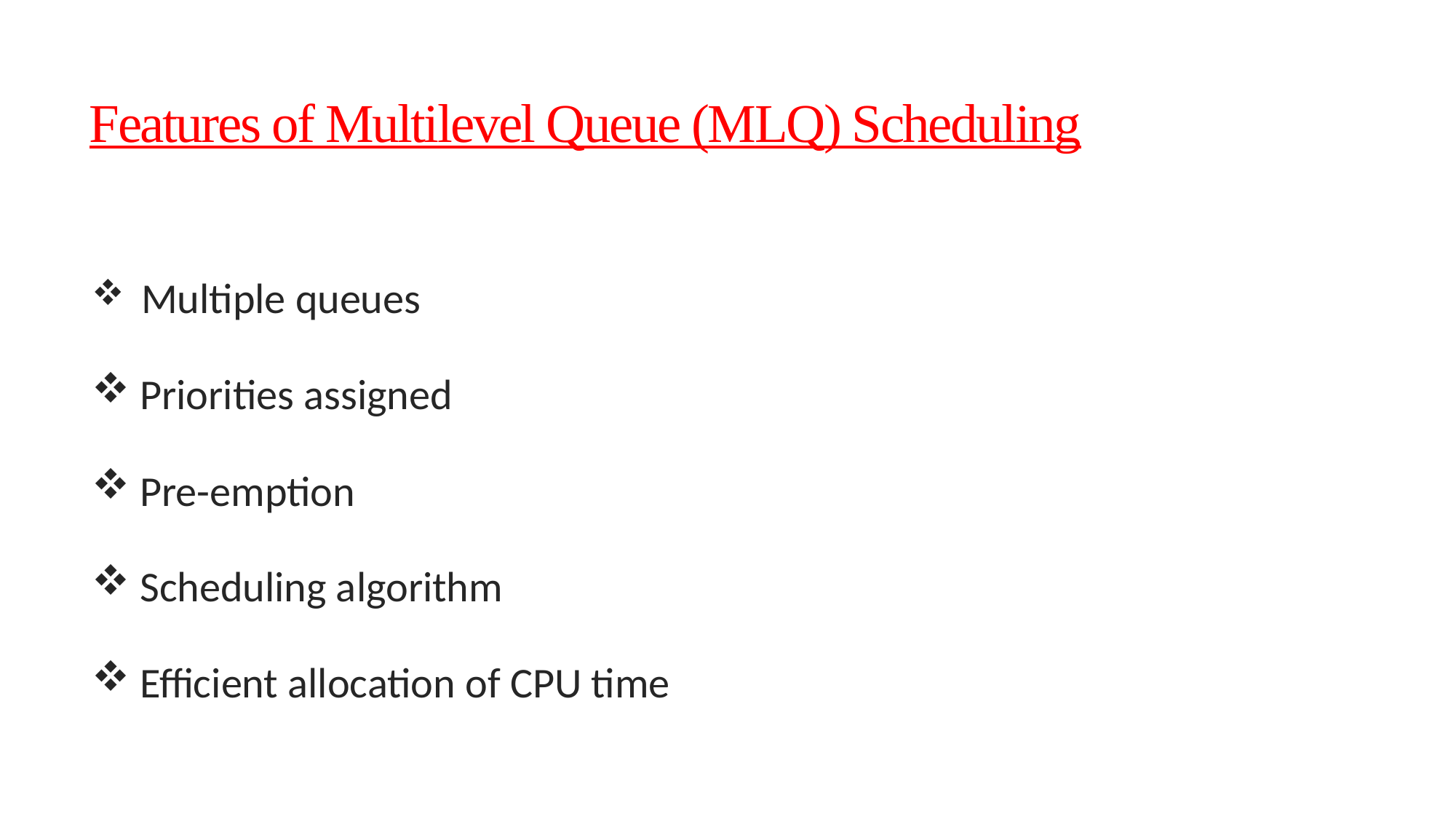

# Features of Multilevel Queue (MLQ) Scheduling
  Multiple queues
 Priorities assigned
 Pre-emption
 Scheduling algorithm
 Efficient allocation of CPU time